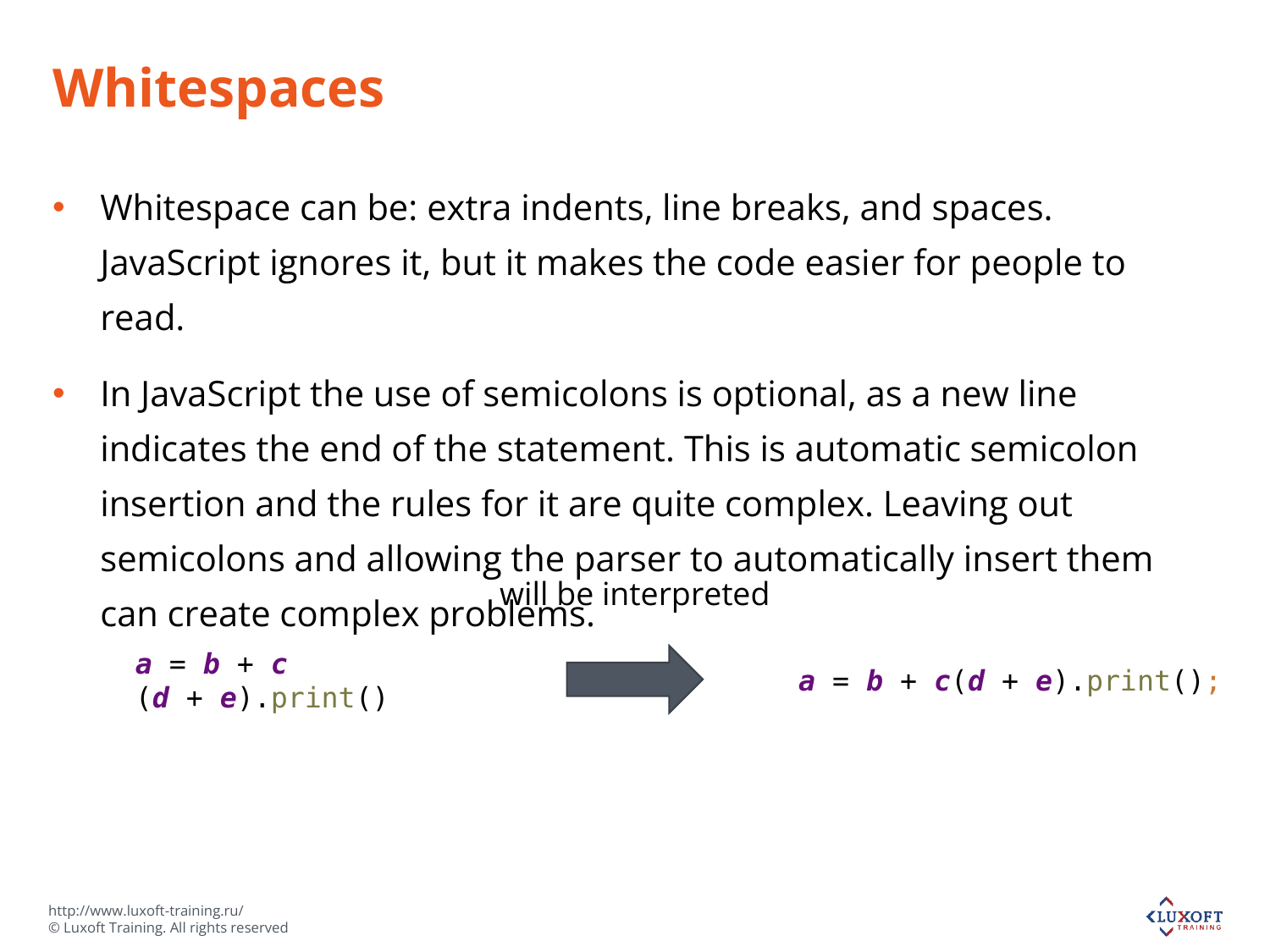

# Whitespaces
Whitespace can be: extra indents, line breaks, and spaces. JavaScript ignores it, but it makes the code easier for people to read.
In JavaScript the use of semicolons is optional, as a new line indicates the end of the statement. This is automatic semicolon insertion and the rules for it are quite complex. Leaving out semicolons and allowing the parser to automatically insert them can create complex problems.

will be interpreted
a = b + c
(d + e).print()

a = b + c(d + e).print();